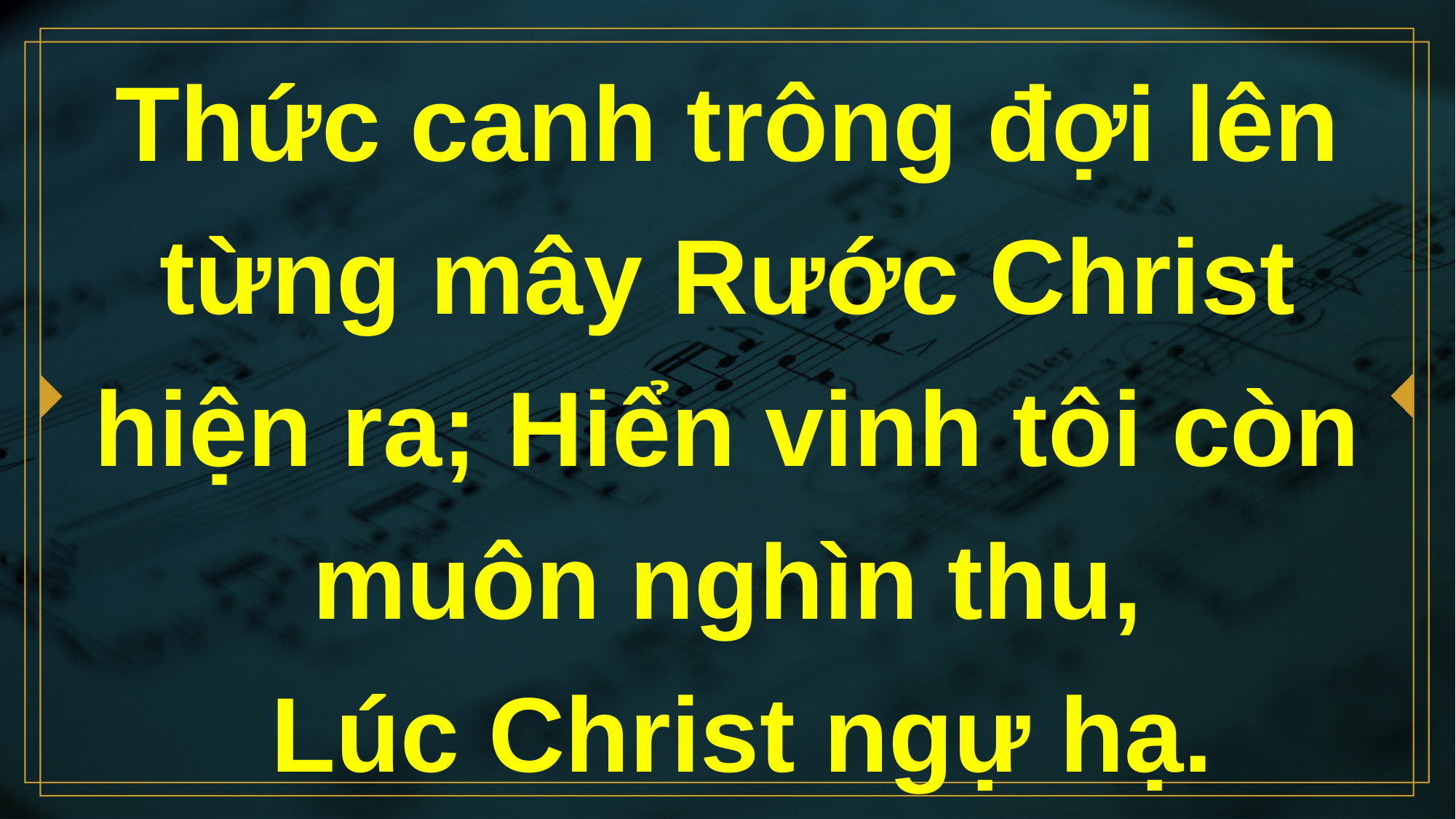

# Thức canh trông đợi lên từng mây Rước Christ hiện ra; Hiển vinh tôi còn muôn nghìn thu, Lúc Christ ngự hạ.